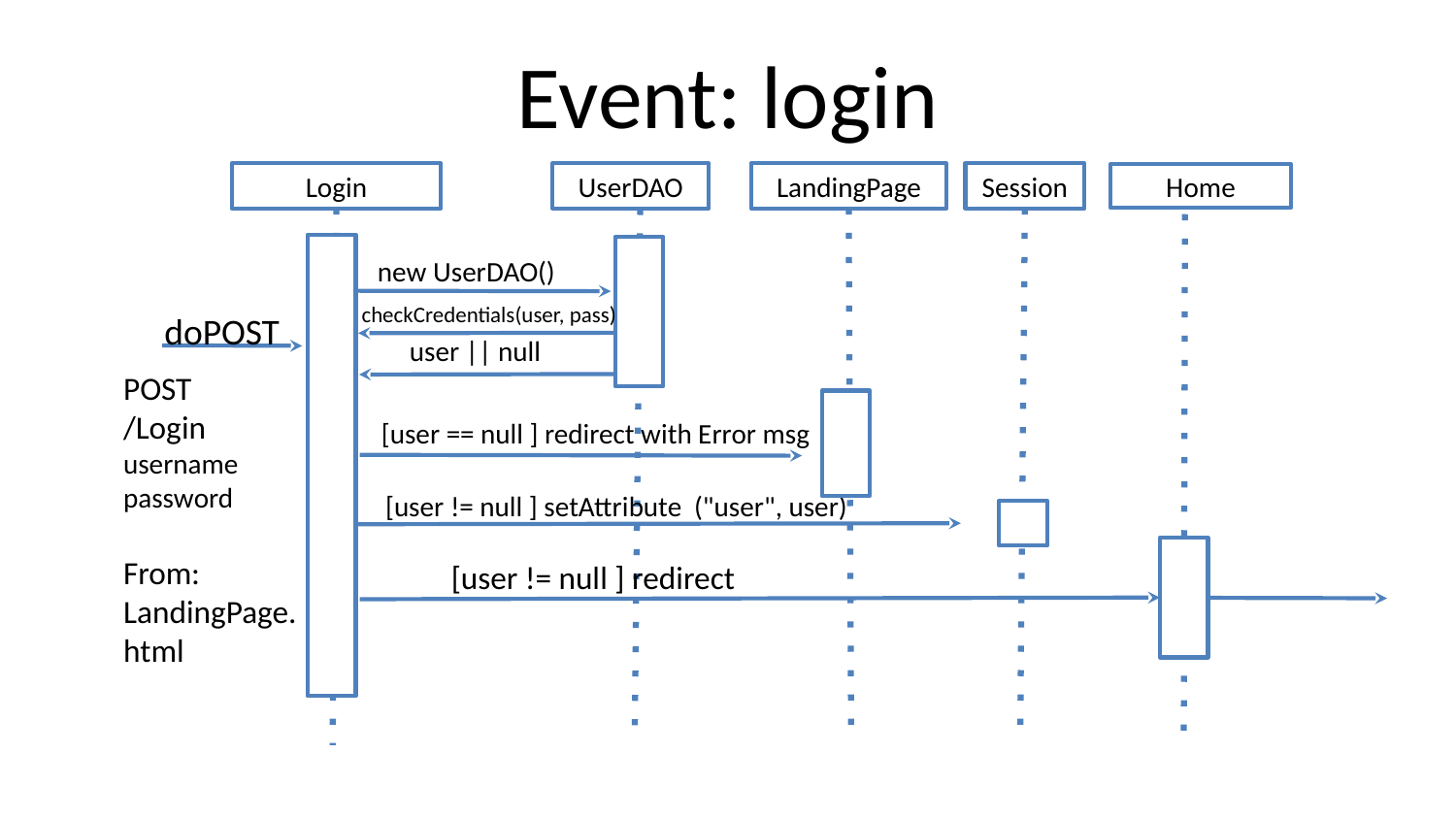

# Event: login
Login
UserDAO
LandingPage
Session
Home

new UserDAO()
checkCredentials(user, pass)
doPOST
user || null
POST
/Login
username
password

From: LandingPage.html

[user == null ] redirect with Error msg
[user != null ] setAttribute  ("user", user)

[user != null ] redirect